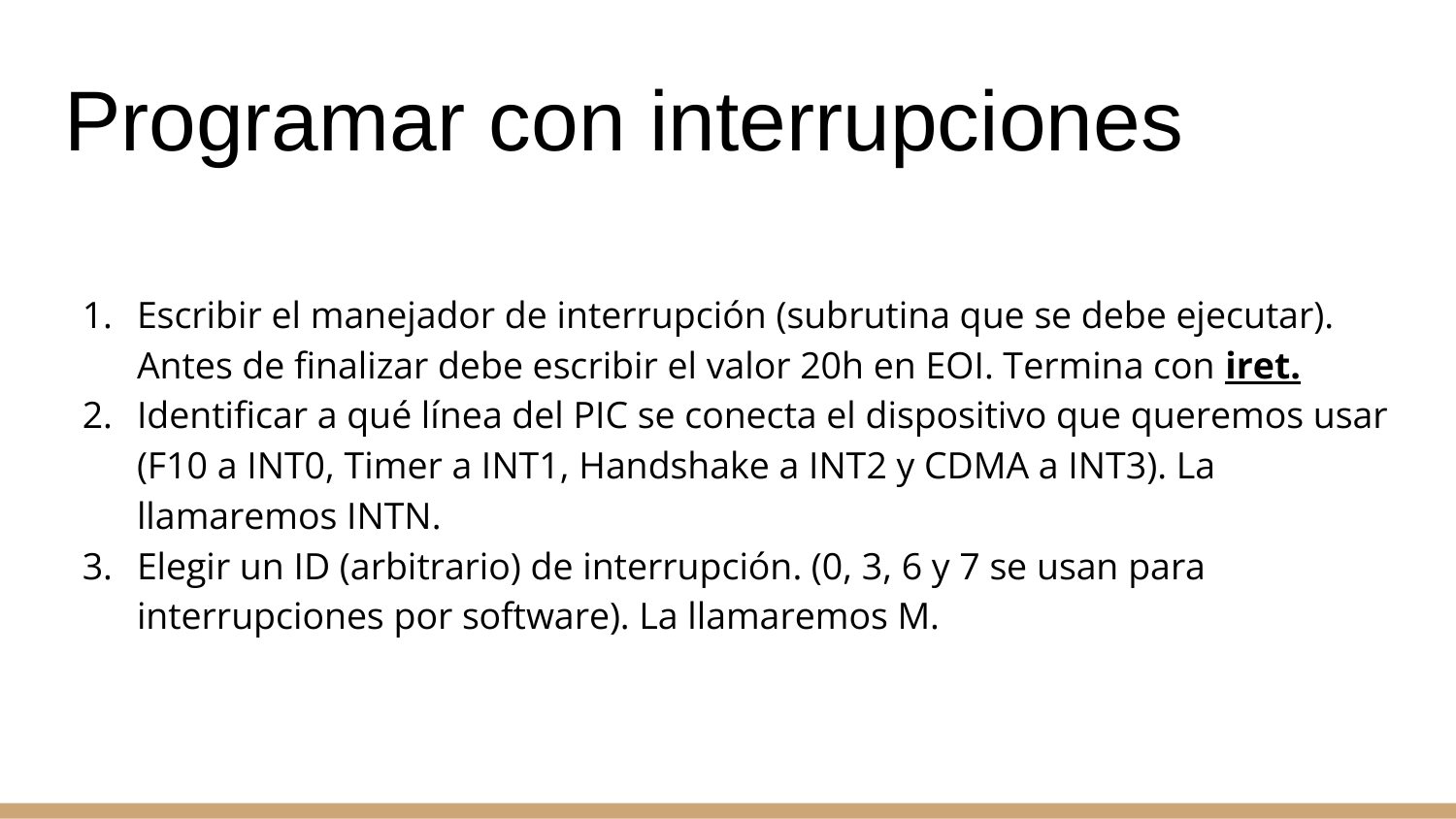

# Programar con interrupciones

Escribir el manejador de interrupción (subrutina que se debe ejecutar). Antes de finalizar debe escribir el valor 20h en EOI. Termina con iret.
Identificar a qué línea del PIC se conecta el dispositivo que queremos usar (F10 a INT0, Timer a INT1, Handshake a INT2 y CDMA a INT3). La llamaremos INTN.
Elegir un ID (arbitrario) de interrupción. (0, 3, 6 y 7 se usan para interrupciones por software). La llamaremos M.